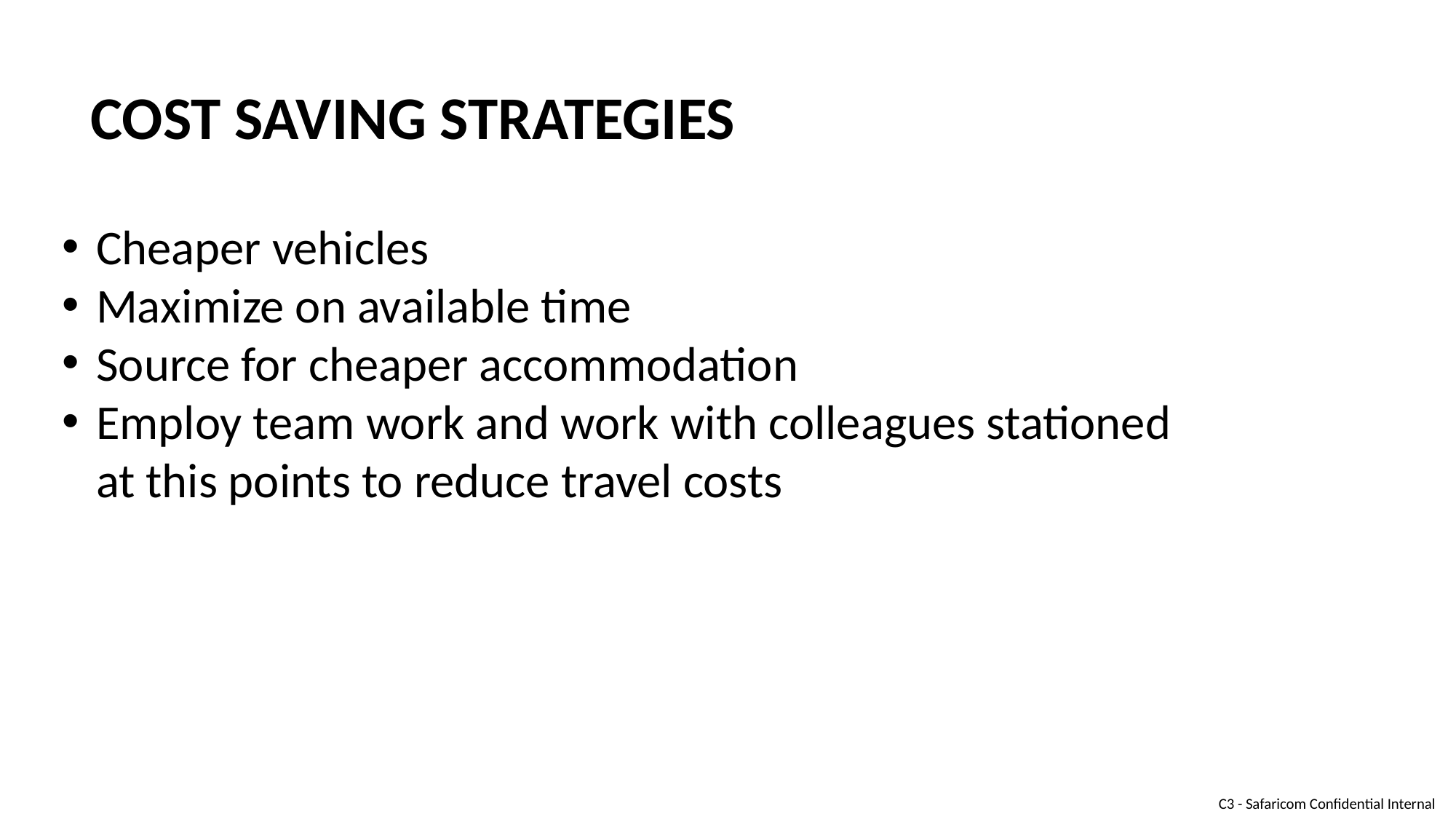

COST SAVING STRATEGIES
Cheaper vehicles
Maximize on available time
Source for cheaper accommodation
Employ team work and work with colleagues stationed at this points to reduce travel costs